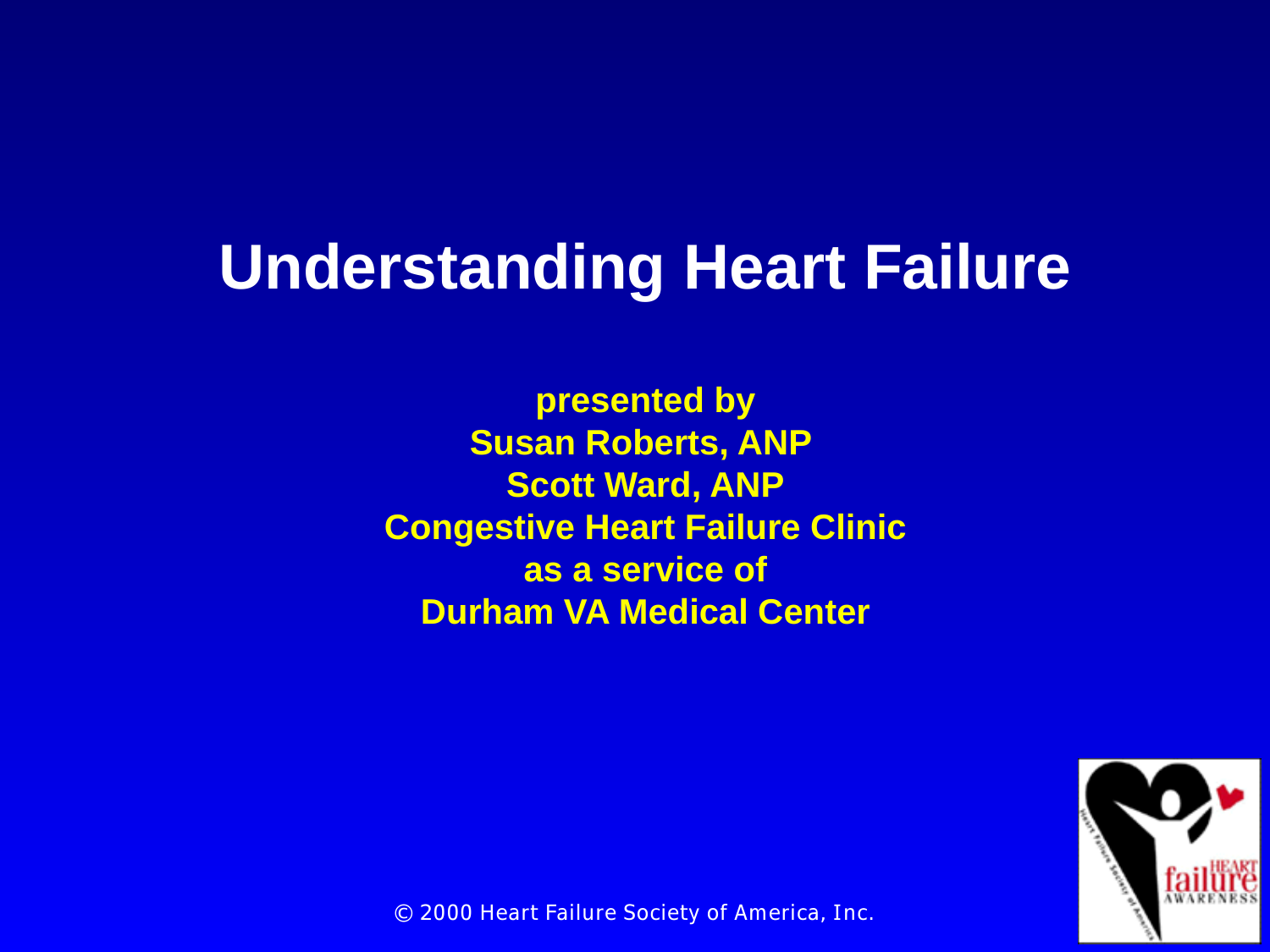

Understanding Heart Failure
presented by
Susan Roberts, ANP
Scott Ward, ANP
Congestive Heart Failure Clinic
as a service of
Durham VA Medical Center

© 2000 Heart Failure Society of America, Inc.